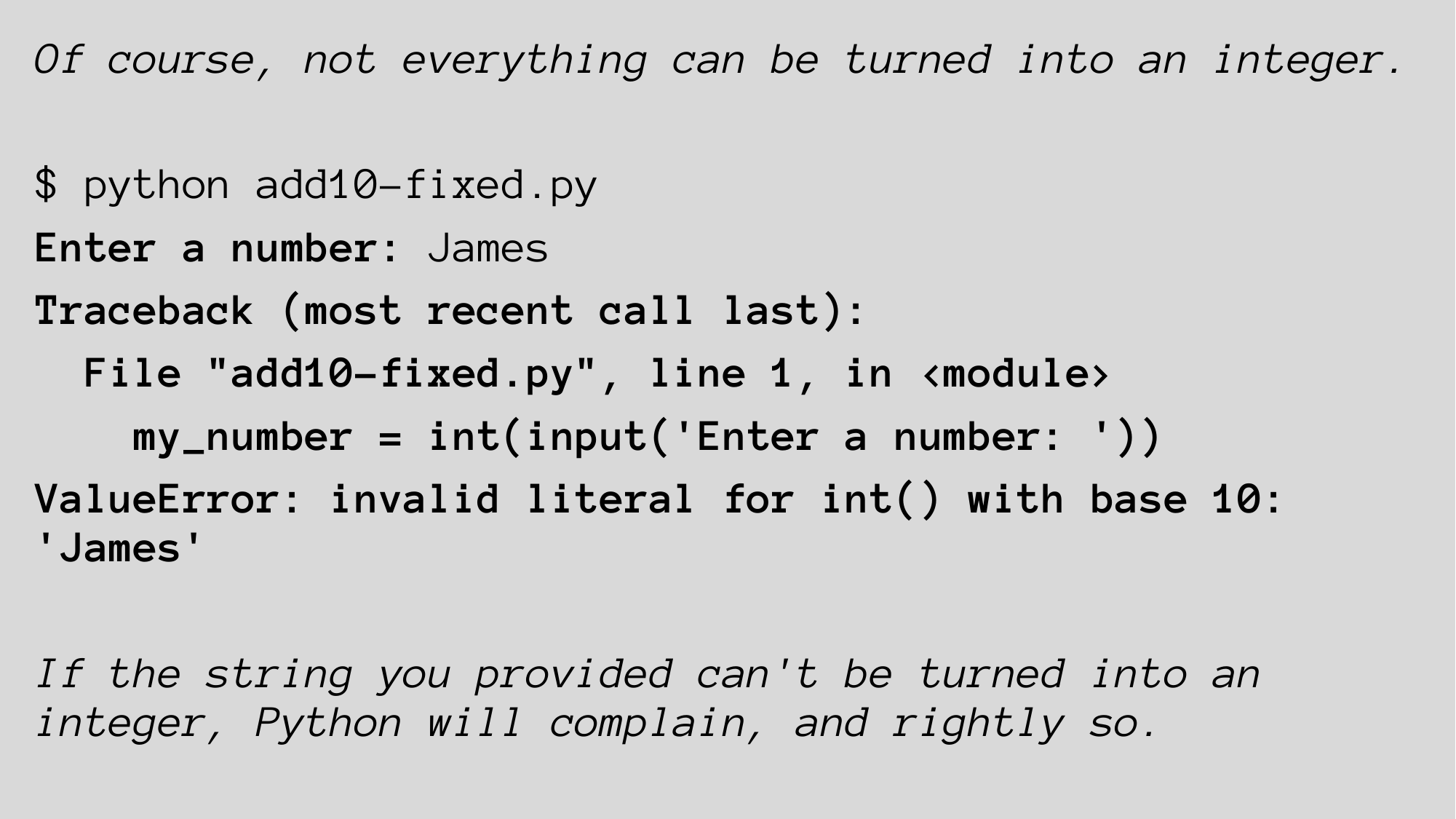

Of course, not everything can be turned into an integer.

$ python add10-fixed.py
Enter a number: James
Traceback (most recent call last):
  File "add10-fixed.py", line 1, in <module>
    my_number = int(input('Enter a number: '))
ValueError: invalid literal for int() with base 10: 'James'

If the string you provided can't be turned into an integer, Python will complain, and rightly so.